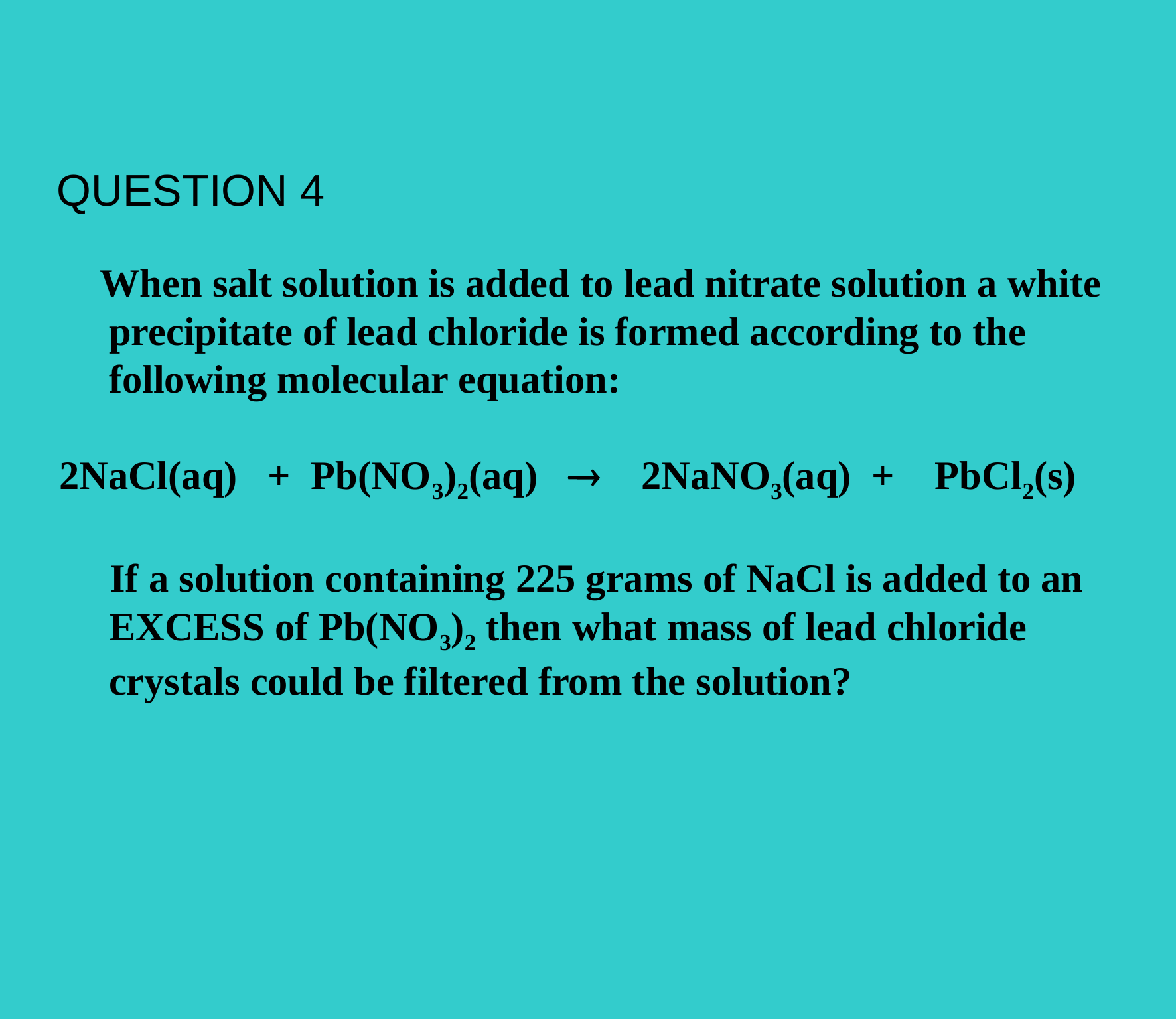

QUESTION 4
    When salt solution is added to lead nitrate solution a white precipitate of lead chloride is formed according to the following molecular equation:

2NaCl(aq)   +  Pb(NO3)2(aq)   →    2NaNO3(aq)  +    PbCl2(s)

     If a solution containing 225 grams of NaCl is added to an EXCESS of Pb(NO3)2 then what mass of lead chloride crystals could be filtered from the solution?